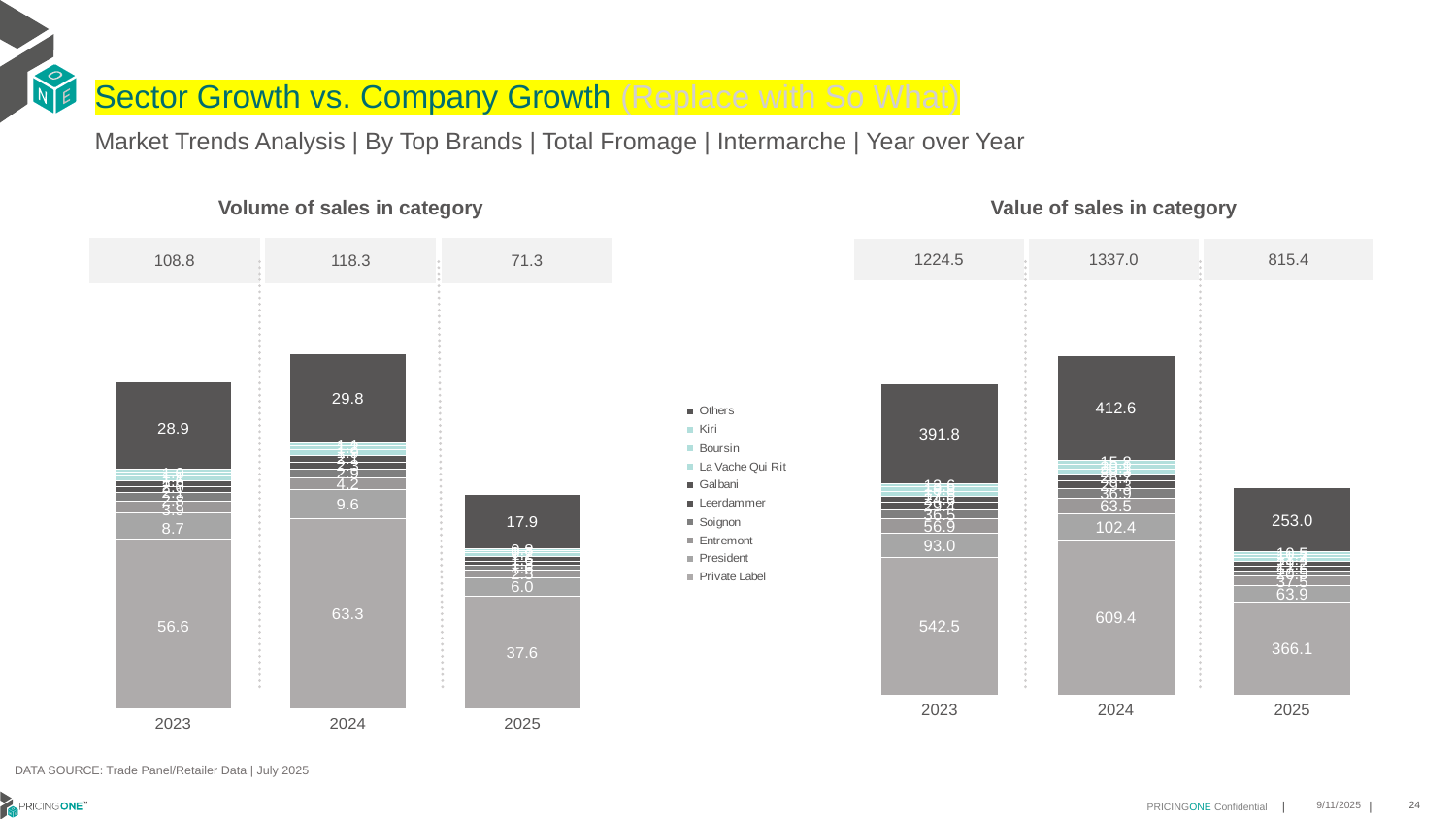

# Sector Growth vs. Company Growth (Replace with So What)
Market Trends Analysis | By Top Brands | Total Fromage | Intermarche | Year over Year
| Value of sales in category |  |  |
| --- | --- | --- |
| 1224.5 | 1337.0 | 815.4 |
| Volume of sales in category |  |  |
| --- | --- | --- |
| 108.8 | 118.3 | 71.3 |

### Chart

| Category | Private Label | President | Entremont | Soignon | Leerdammer | Galbani | La Vache Qui Rit | Boursin | Kiri | Others |
|---|---|---|---|---|---|---|---|---|---|---|
| 2023 | 542.501619 | 92.963226 | 56.945995 | 36.452484 | 29.368504 | 24.580123 | 17.486407 | 18.817171 | 13.623653 | 391.783243 |
| 2024 | 609.446842 | 102.359763 | 63.499516 | 36.858634 | 29.345677 | 26.696608 | 20.290632 | 20.10012 | 15.786978 | 412.625112 |
| 2025 | 366.148964 | 63.910887 | 37.470134 | 20.518111 | 17.46536 | 21.237284 | 13.438947 | 11.673774 | 10.508407 | 252.978425 |

### Chart

| Category | Private Label | President | Entremont | Soignon | Leerdammer | Galbani | La Vache Qui Rit | Boursin | Kiri | Others |
|---|---|---|---|---|---|---|---|---|---|---|
| 2023 | 56.645968 | 8.655848 | 3.853949 | 2.814406 | 2.138766 | 1.981927 | 1.584336 | 1.112263 | 1.035401 | 28.937863 |
| 2024 | 63.271766 | 9.608297 | 4.164058 | 2.852748 | 2.265998 | 2.116731 | 1.92329 | 1.200448 | 1.14287 | 29.803055 |
| 2025 | 37.625521 | 6.023754 | 2.510727 | 1.622974 | 1.347711 | 1.569766 | 1.207455 | 0.673259 | 0.779406 | 17.945302 |
DATA SOURCE: Trade Panel/Retailer Data | July 2025

9/11/2025
24